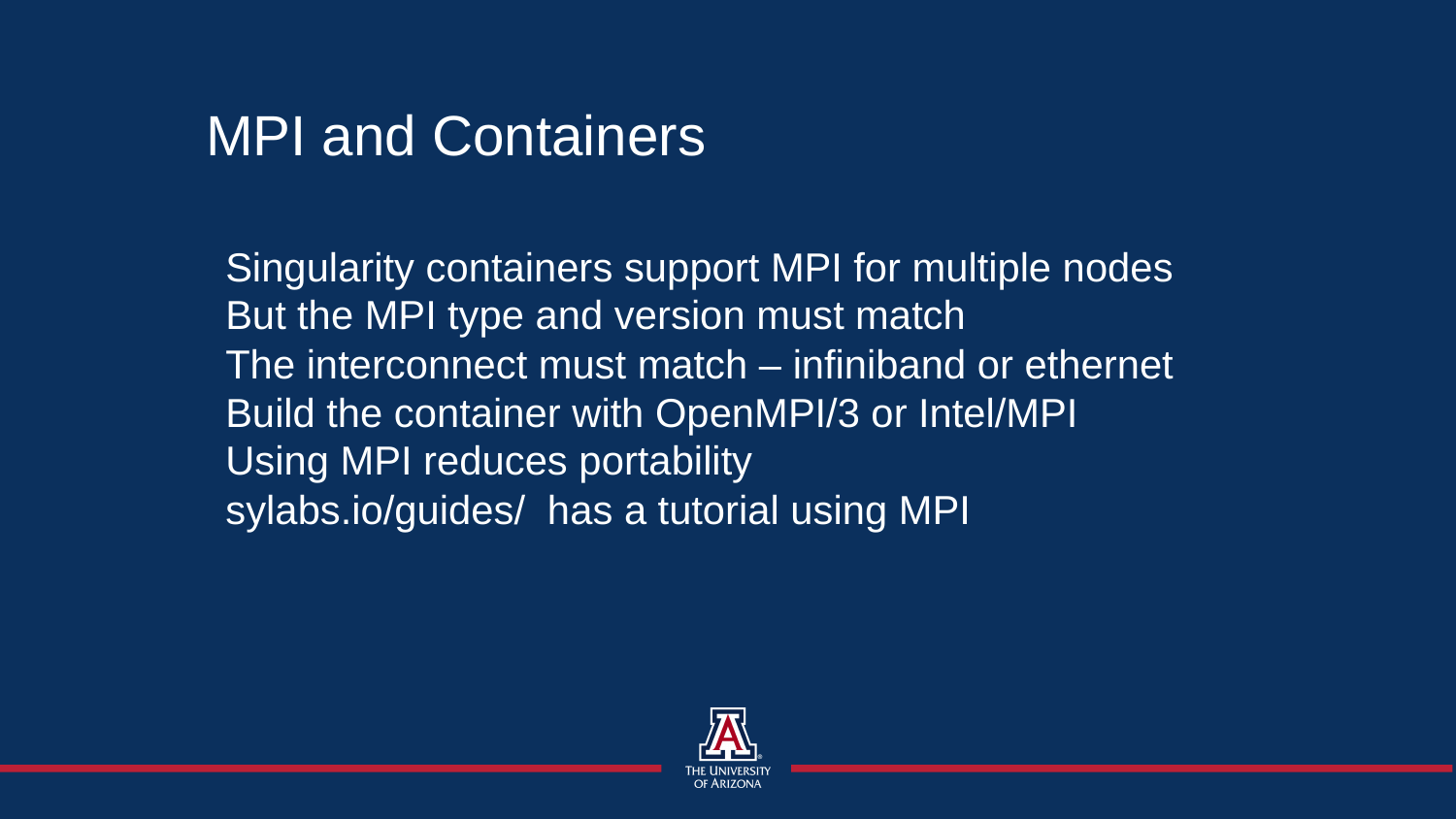

MPI and Containers
#
Singularity containers support MPI for multiple nodes
But the MPI type and version must match
The interconnect must match – infiniband or ethernet
Build the container with OpenMPI/3 or Intel/MPI
Using MPI reduces portability
sylabs.io/guides/  has a tutorial using MPI